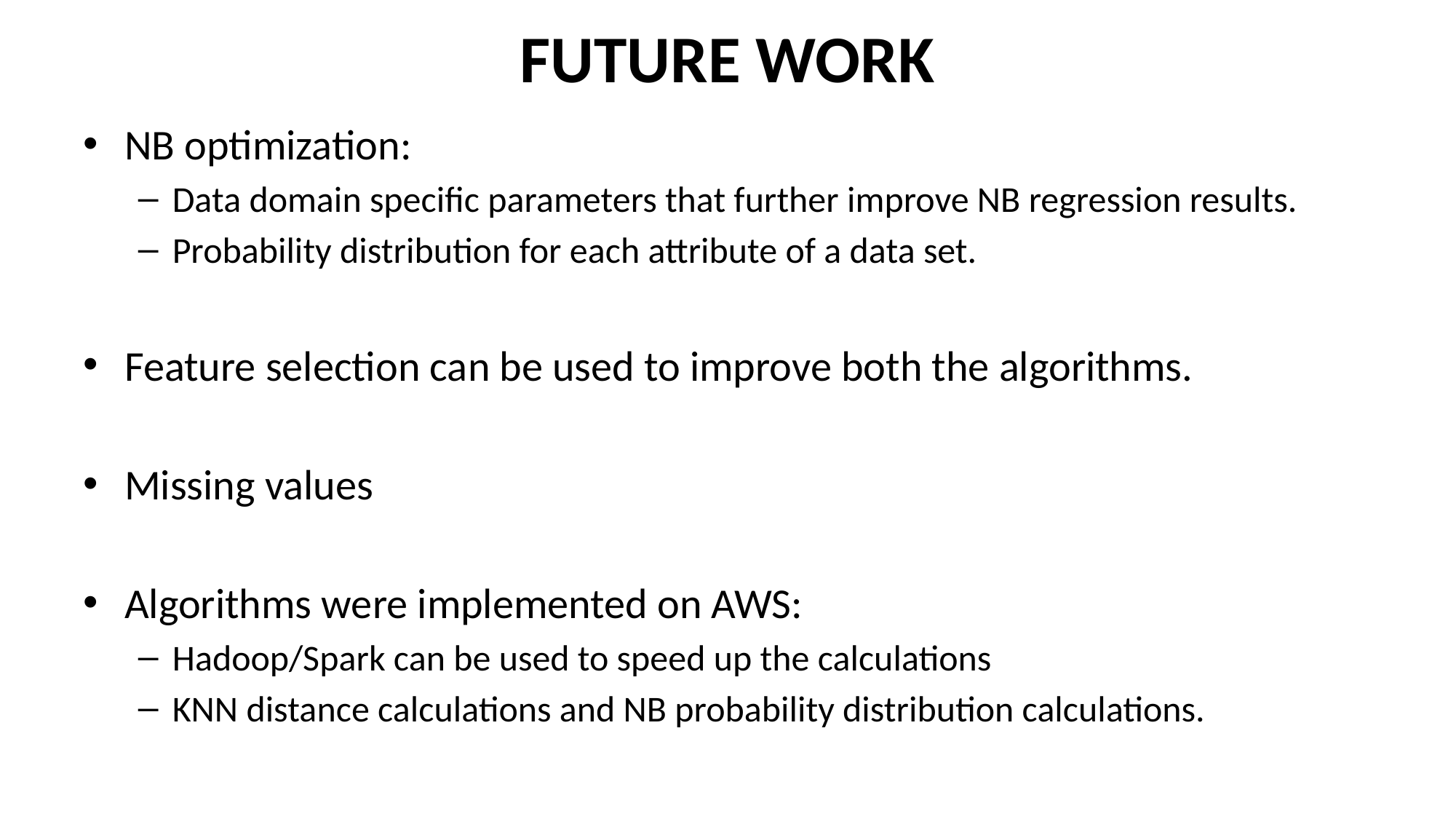

# FUTURE WORK
NB optimization:
Data domain specific parameters that further improve NB regression results.
Probability distribution for each attribute of a data set.

Feature selection can be used to improve both the algorithms.

Missing values

Algorithms were implemented on AWS:
Hadoop/Spark can be used to speed up the calculations
KNN distance calculations and NB probability distribution calculations.